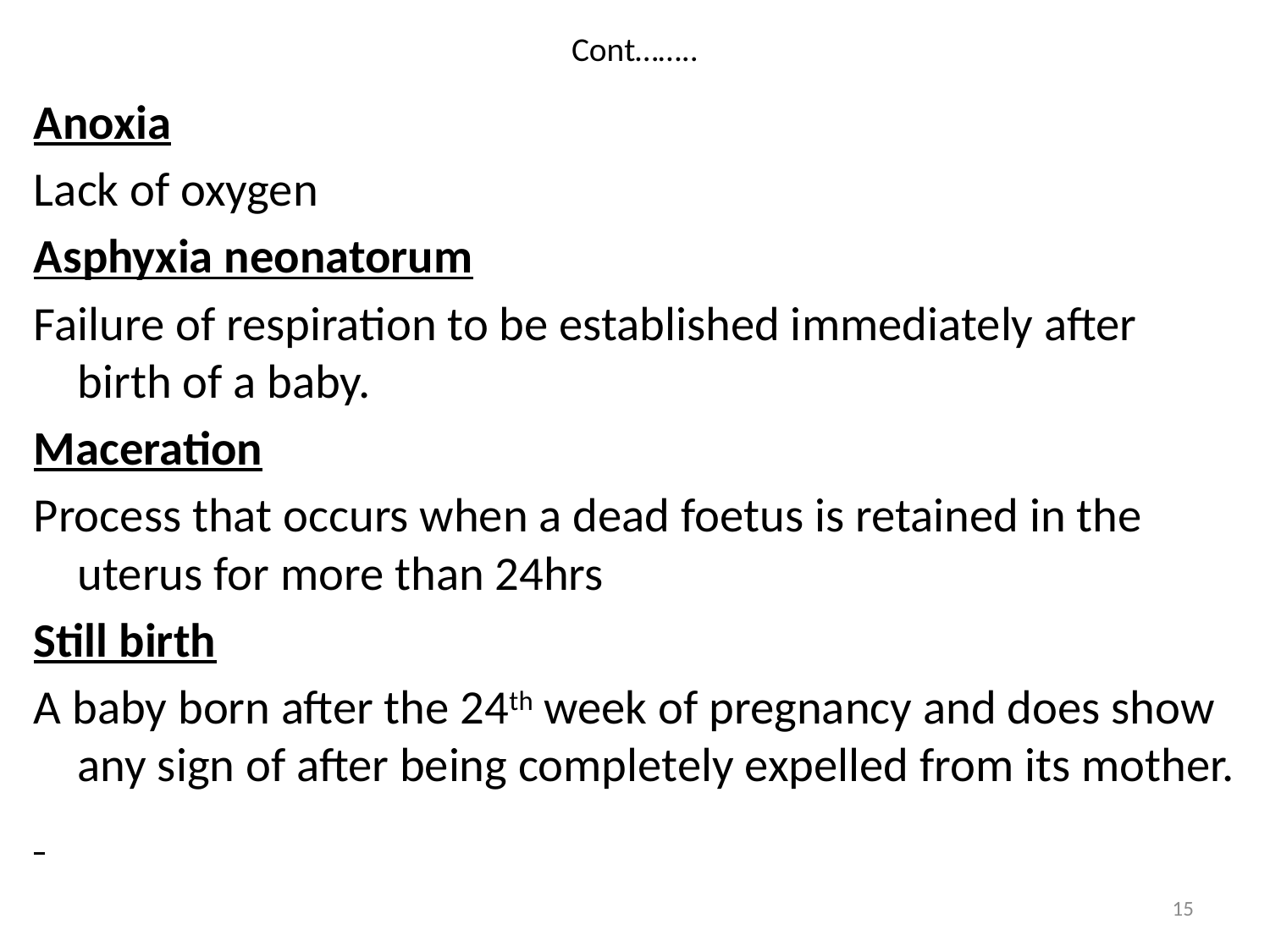

# Cont……..
Anoxia
Lack of oxygen
Asphyxia neonatorum
Failure of respiration to be established immediately after birth of a baby.
Maceration
Process that occurs when a dead foetus is retained in the uterus for more than 24hrs
Still birth
A baby born after the 24th week of pregnancy and does show any sign of after being completely expelled from its mother.

15